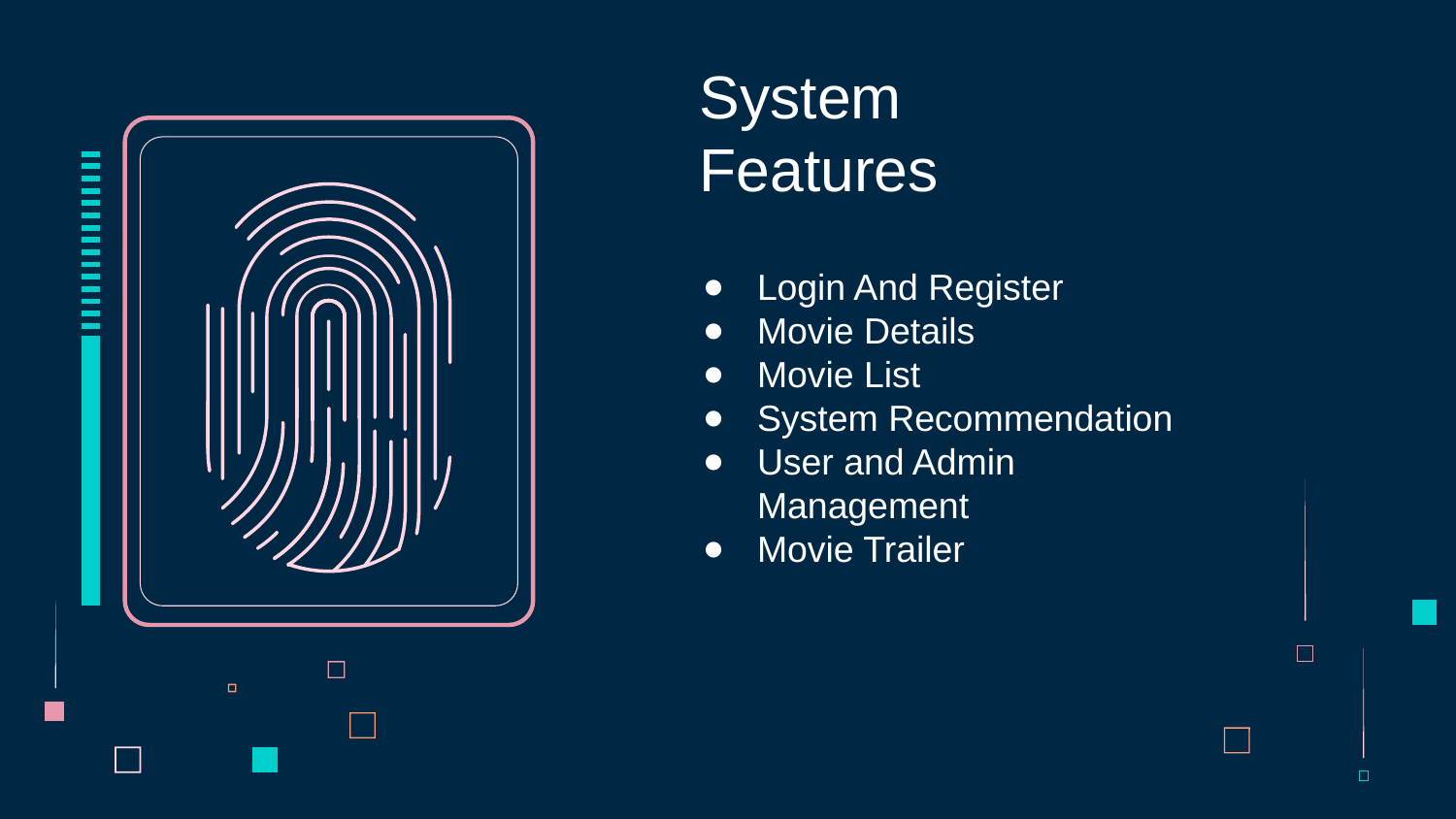

# System Features

Login And Register
Movie Details
Movie List
System Recommendation
User and Admin Management
Movie Trailer